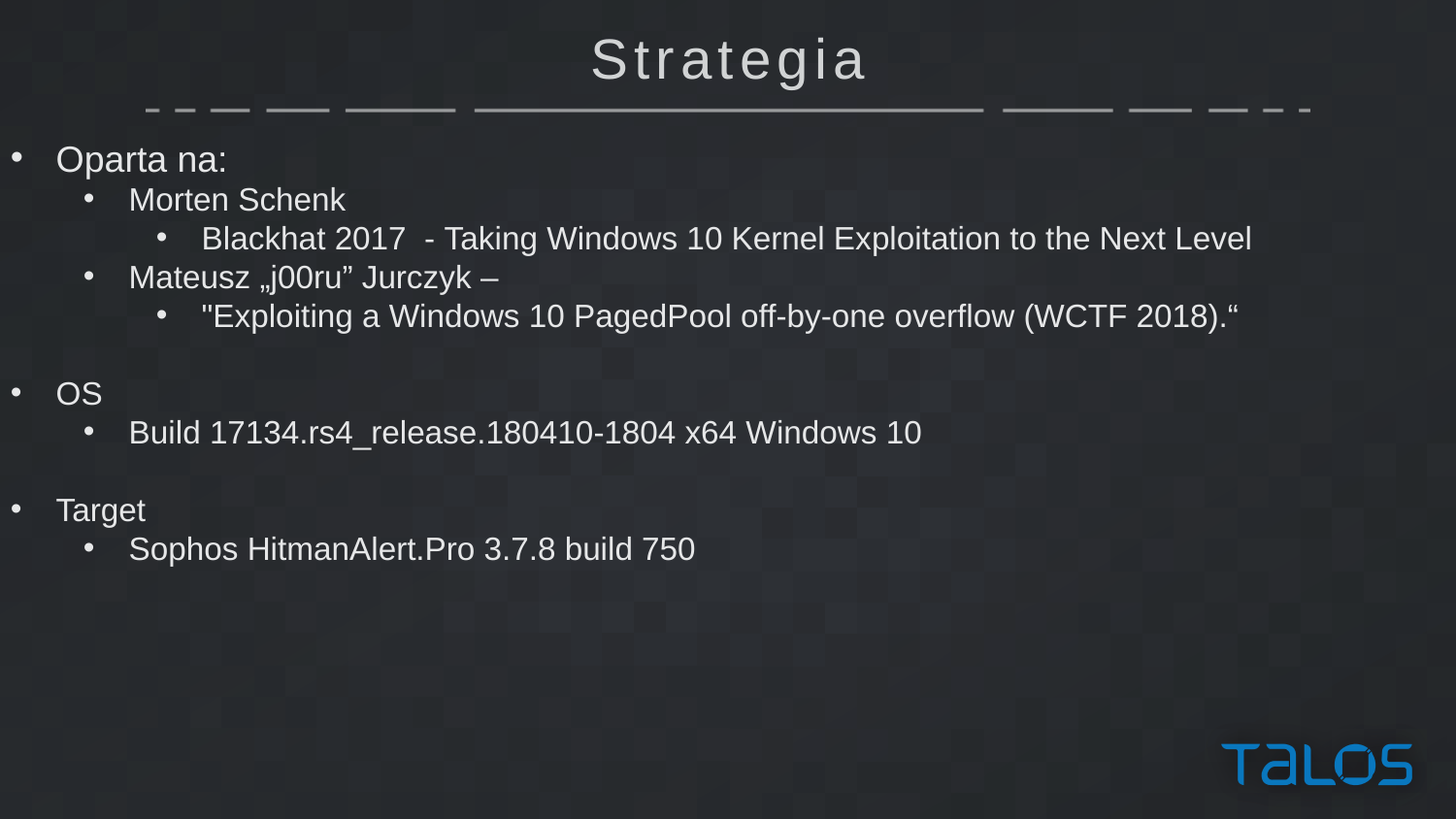

# Strategia
Oparta na:
Morten Schenk
Blackhat 2017  - Taking Windows 10 Kernel Exploitation to the Next Level
Mateusz „j00ru” Jurczyk –
"Exploiting a Windows 10 PagedPool off-by-one overflow (WCTF 2018).“

OS
Build 17134.rs4_release.180410-1804 x64 Windows 10

Target
Sophos HitmanAlert.Pro 3.7.8 build 750